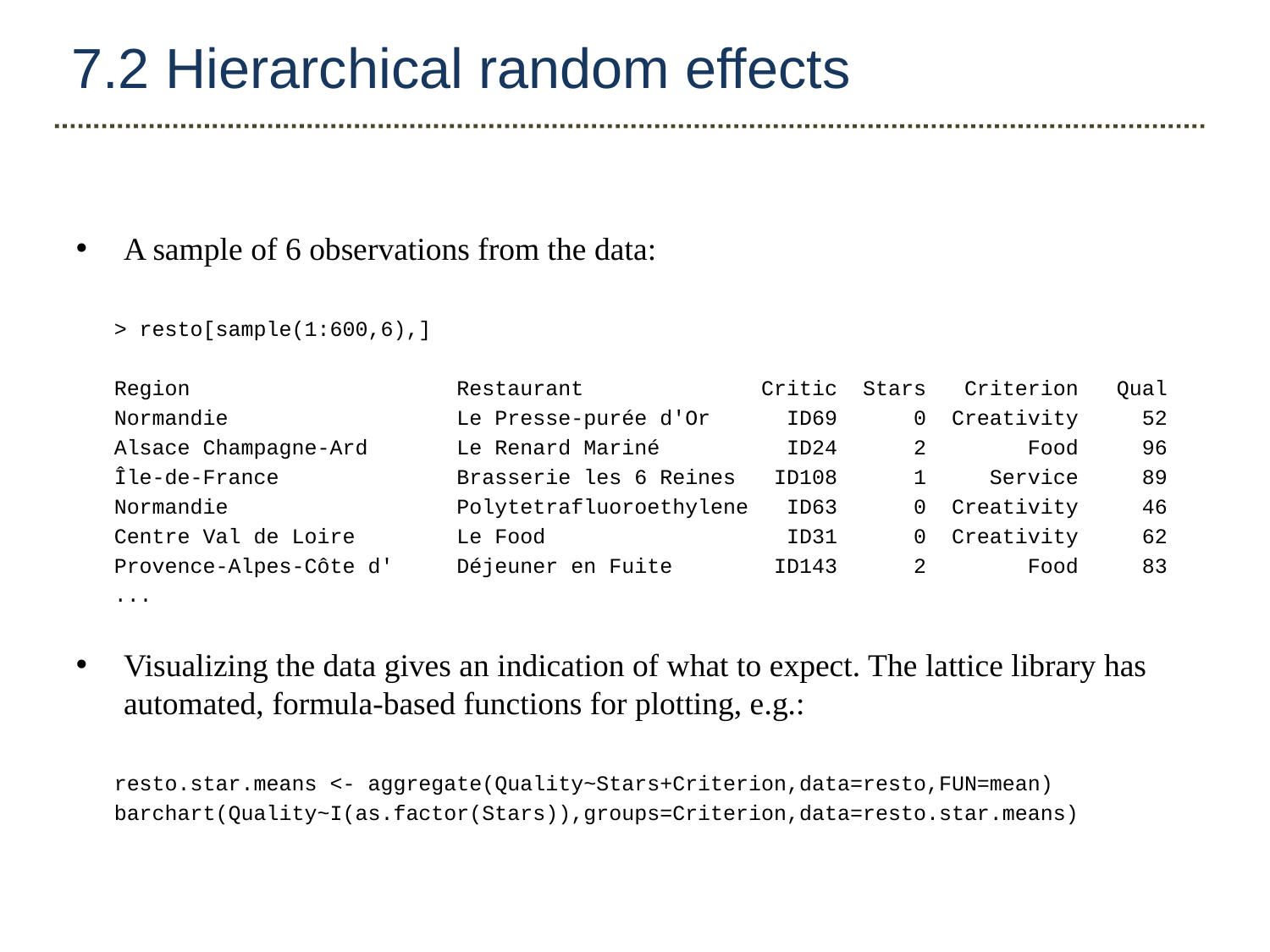

7.2 Hierarchical random effects

A sample of 6 observations from the data:

   > resto[sample(1:600,6),]

   Region                     Restaurant              Critic  Stars   Criterion   Qual
   Normandie                  Le Presse-purée d'Or      ID69      0  Creativity     52
   Alsace Champagne-Ard       Le Renard Mariné          ID24      2        Food     96
   Île-de-France              Brasserie les 6 Reines   ID108      1     Service     89
   Normandie                  Polytetrafluoroethylene   ID63      0  Creativity     46
   Centre Val de Loire        Le Food                   ID31      0  Creativity     62
   Provence-Alpes-Côte d'     Déjeuner en Fuite        ID143      2        Food     83
   ...

Visualizing the data gives an indication of what to expect. The lattice library has automated, formula-based functions for plotting, e.g.:

   resto.star.means <- aggregate(Quality~Stars+Criterion,data=resto,FUN=mean)
   barchart(Quality~I(as.factor(Stars)),groups=Criterion,data=resto.star.means)